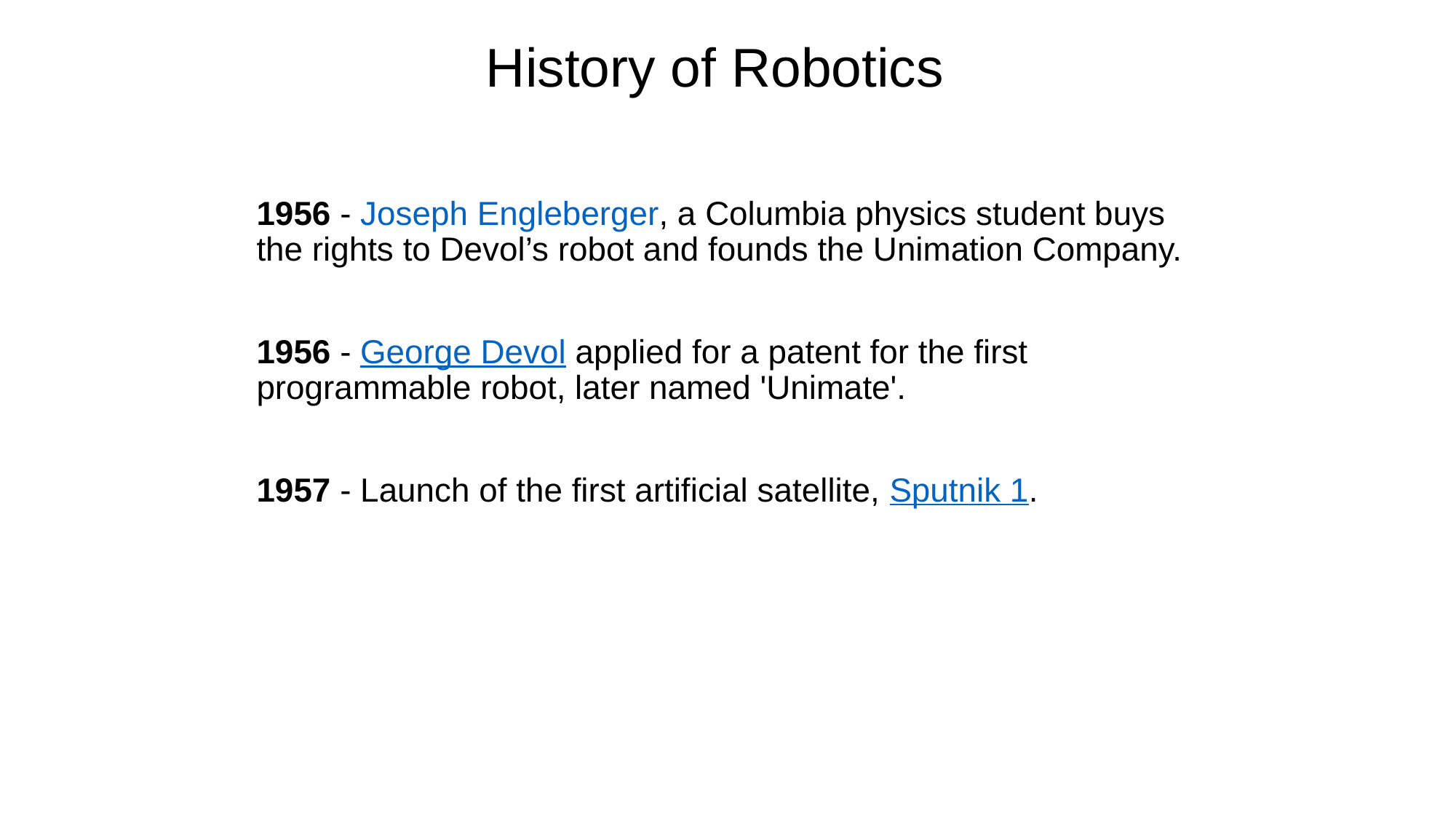

History of Robotics
	1956 - Joseph Engleberger, a Columbia physics student buys the rights to Devol’s robot and founds the Unimation Company.

	1956 - George Devol applied for a patent for the first programmable robot, later named 'Unimate'.

	1957 - Launch of the first artificial satellite, Sputnik 1.